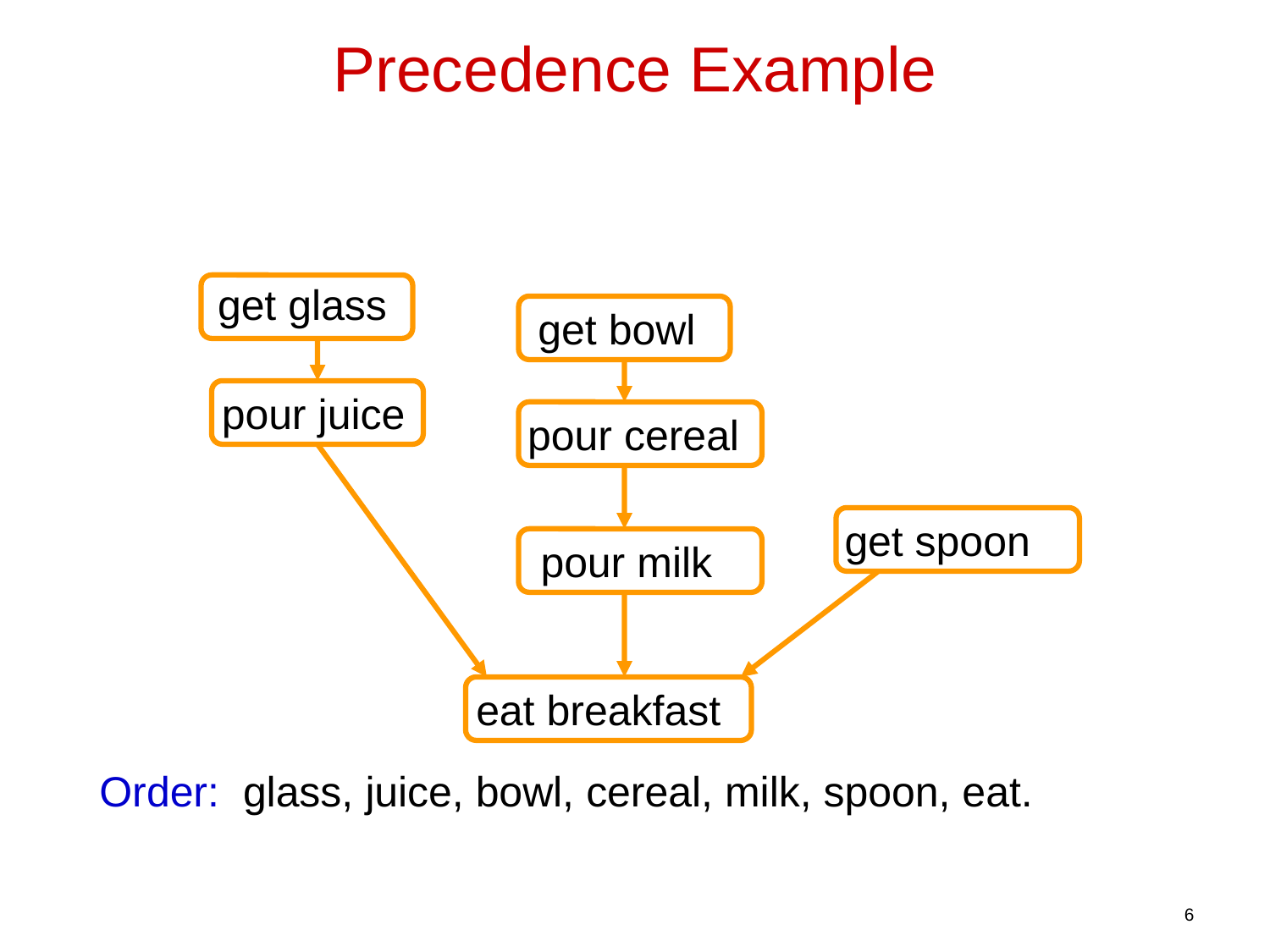

Precedence Example
get glass

get bowl

pour juice

pour cereal

get spoon

pour milk

eat breakfast

Order:  glass, juice, bowl, cereal, milk, spoon, eat.
6